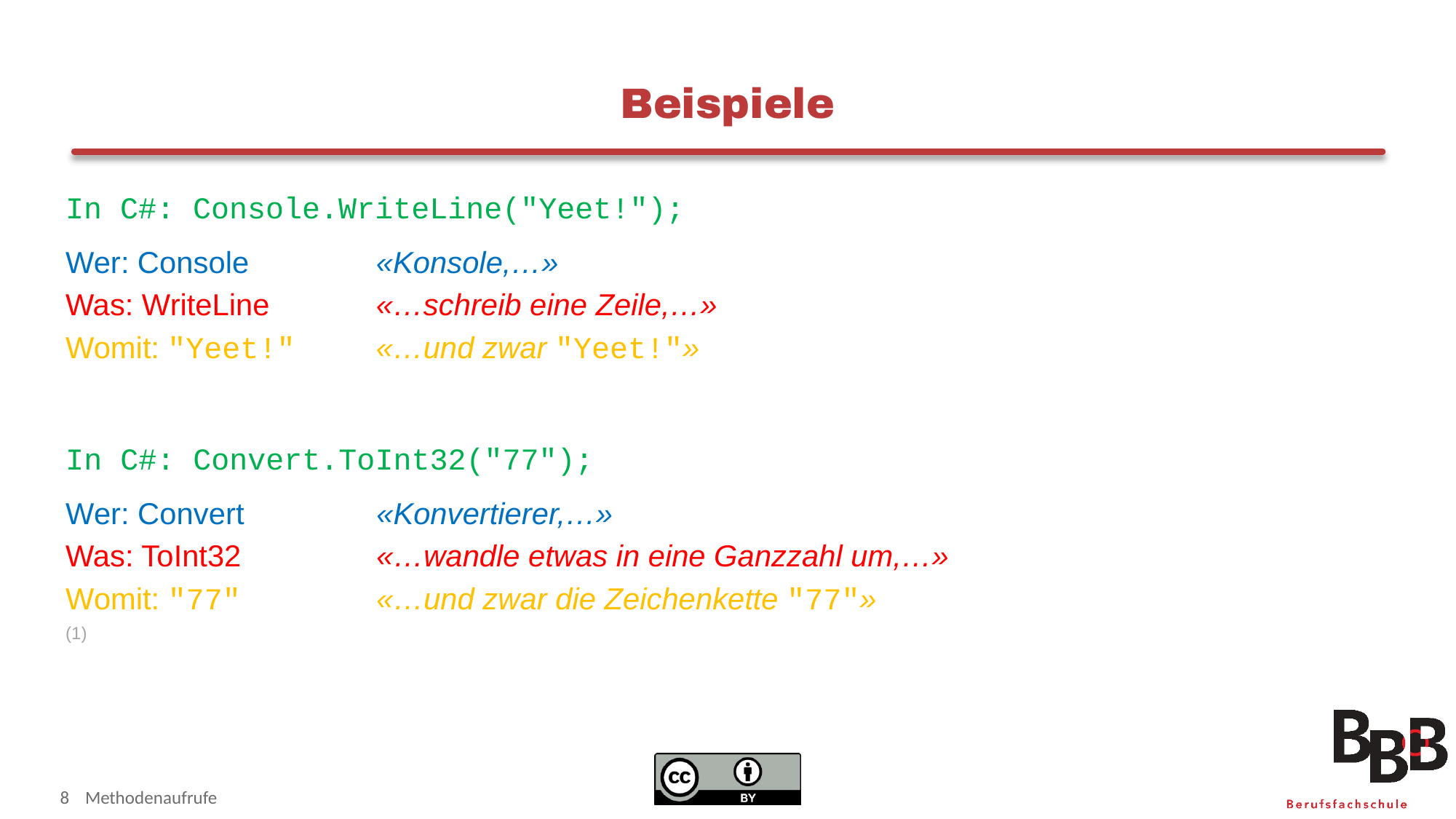

# Beispiele
In C#: Console.WriteLine("Yeet!");

Wer: Console
Was: WriteLine
Womit: "Yeet!"
«Konsole,…»
«…schreib eine Zeile,…»
«…und zwar "Yeet!"»
In C#: Convert.ToInt32("77");

Wer: Convert
Was: ToInt32
Womit: "77"
(1)
«Konvertierer,…»
«…wandle etwas in eine Ganzzahl um,…»
«…und zwar die Zeichenkette "77"»
8
Methodenaufrufe